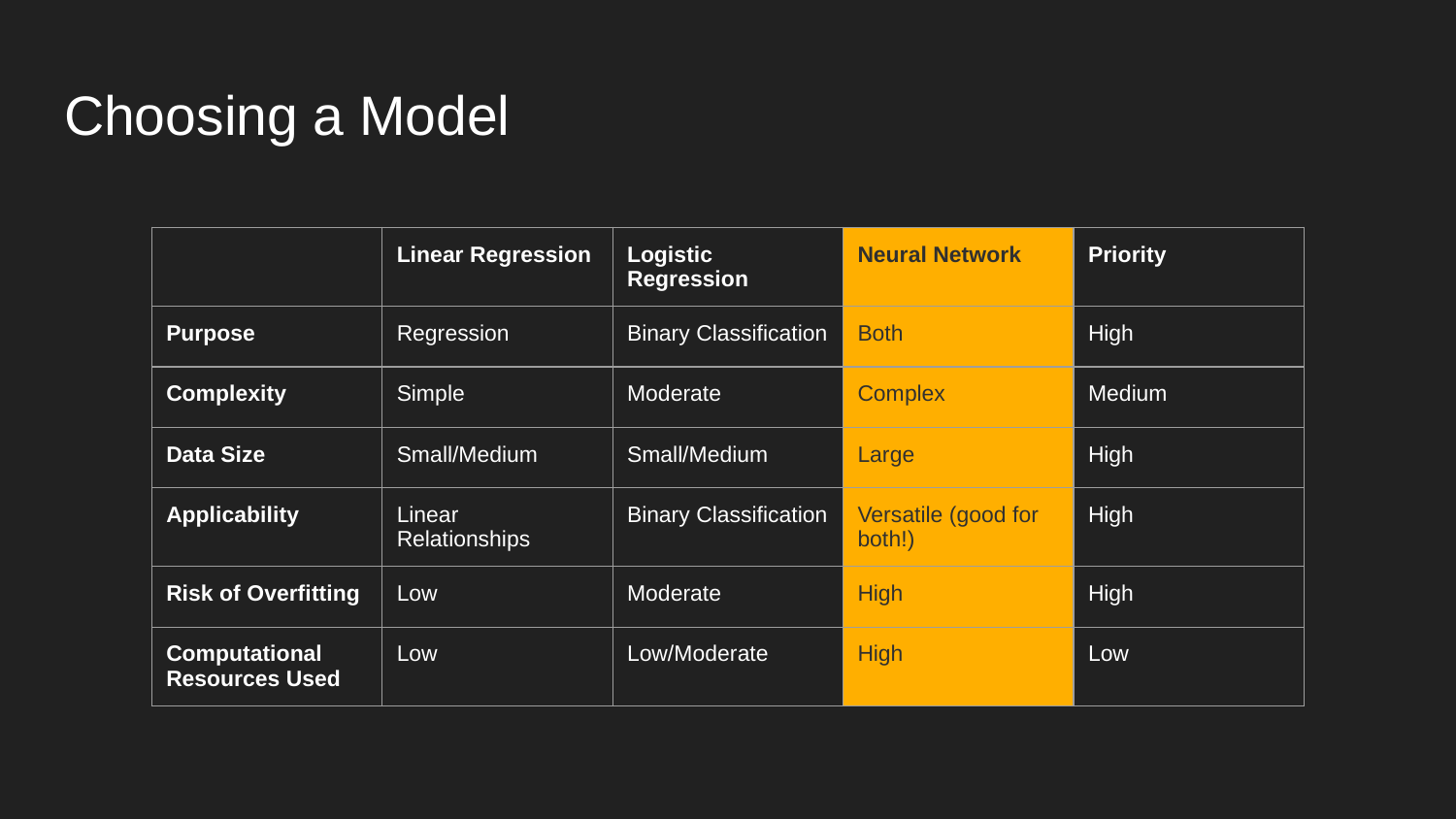

# Choosing a Model
|  | Linear Regression | Logistic Regression | Neural Network | Priority |
| --- | --- | --- | --- | --- |
| Purpose | Regression | Binary Classification | Both | High |
| Complexity | Simple | Moderate | Complex | Medium |
| Data Size | Small/Medium | Small/Medium | Large | High |
| Applicability | Linear Relationships | Binary Classification | Versatile (good for both!) | High |
| Risk of Overfitting | Low | Moderate | High | High |
| Computational Resources Used | Low | Low/Moderate | High | Low |